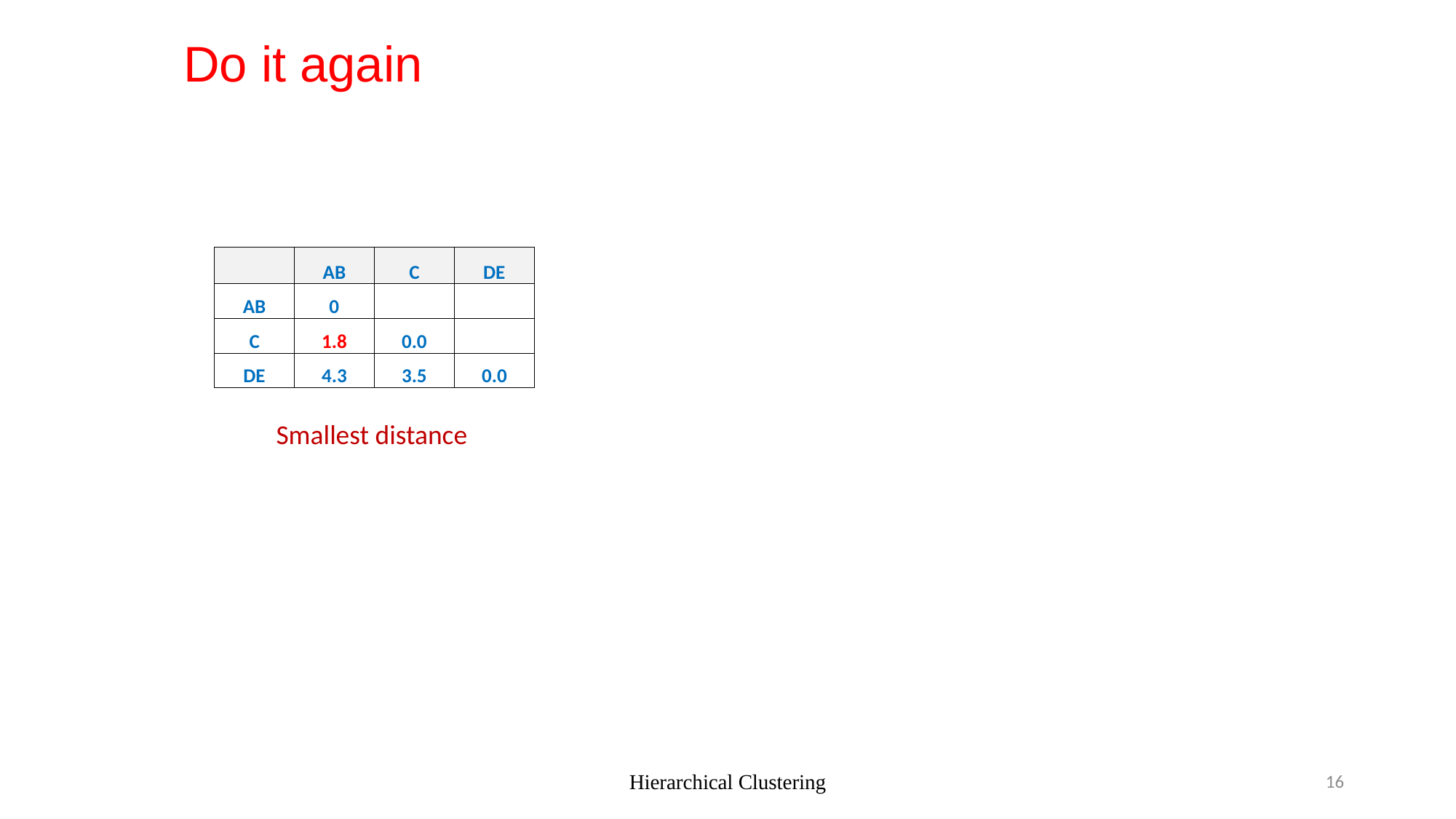

Do it again
|  | AB | C | DE |
| --- | --- | --- | --- |
| AB | 0 |  |  |
| C | 1.8 | 0.0 |  |
| DE | 4.3 | 3.5 | 0.0 |
Smallest distance
Hierarchical Clustering
16